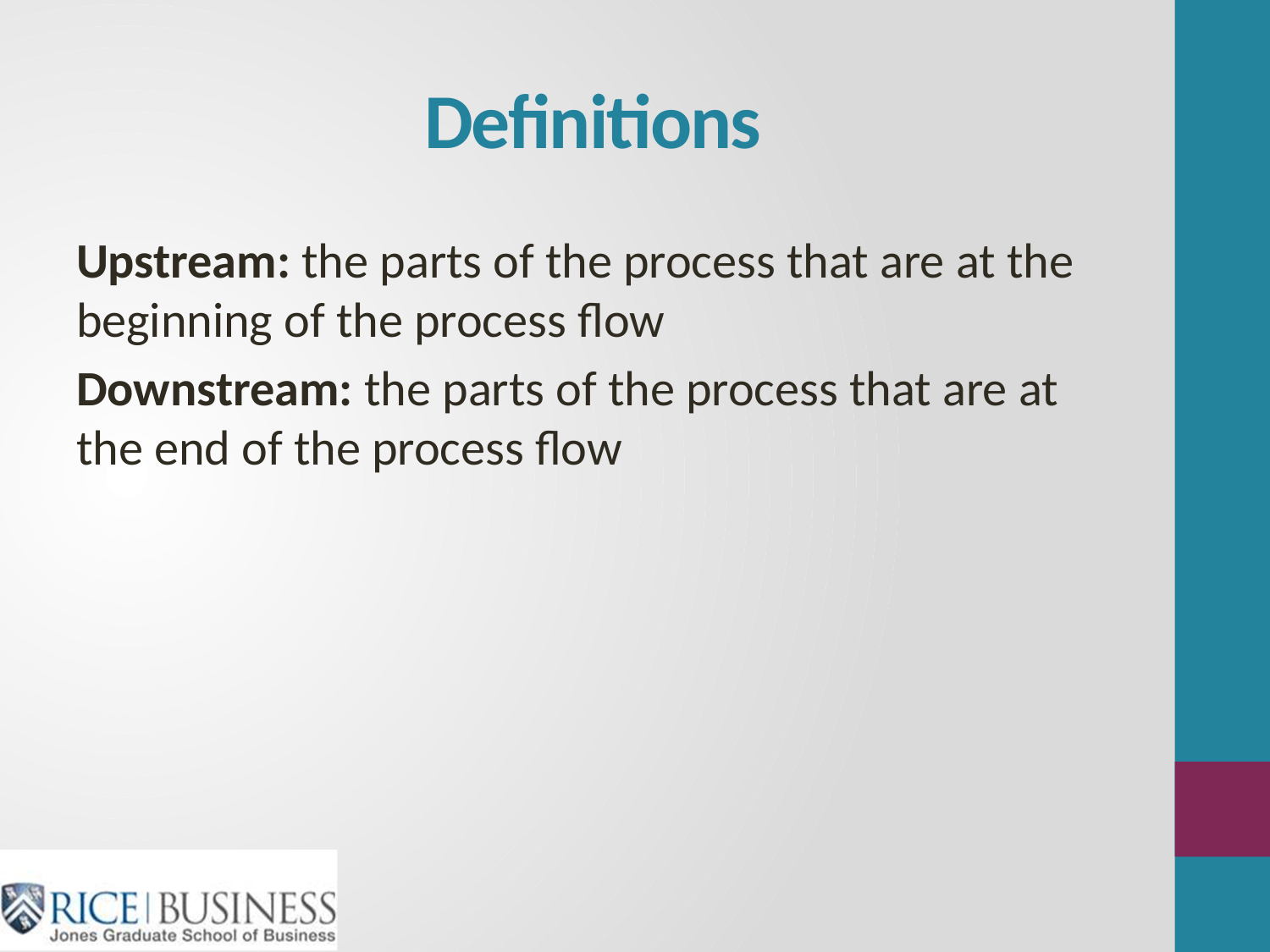

# Definitions
Upstream: the parts of the process that are at the beginning of the process flow
Downstream: the parts of the process that are at the end of the process flow